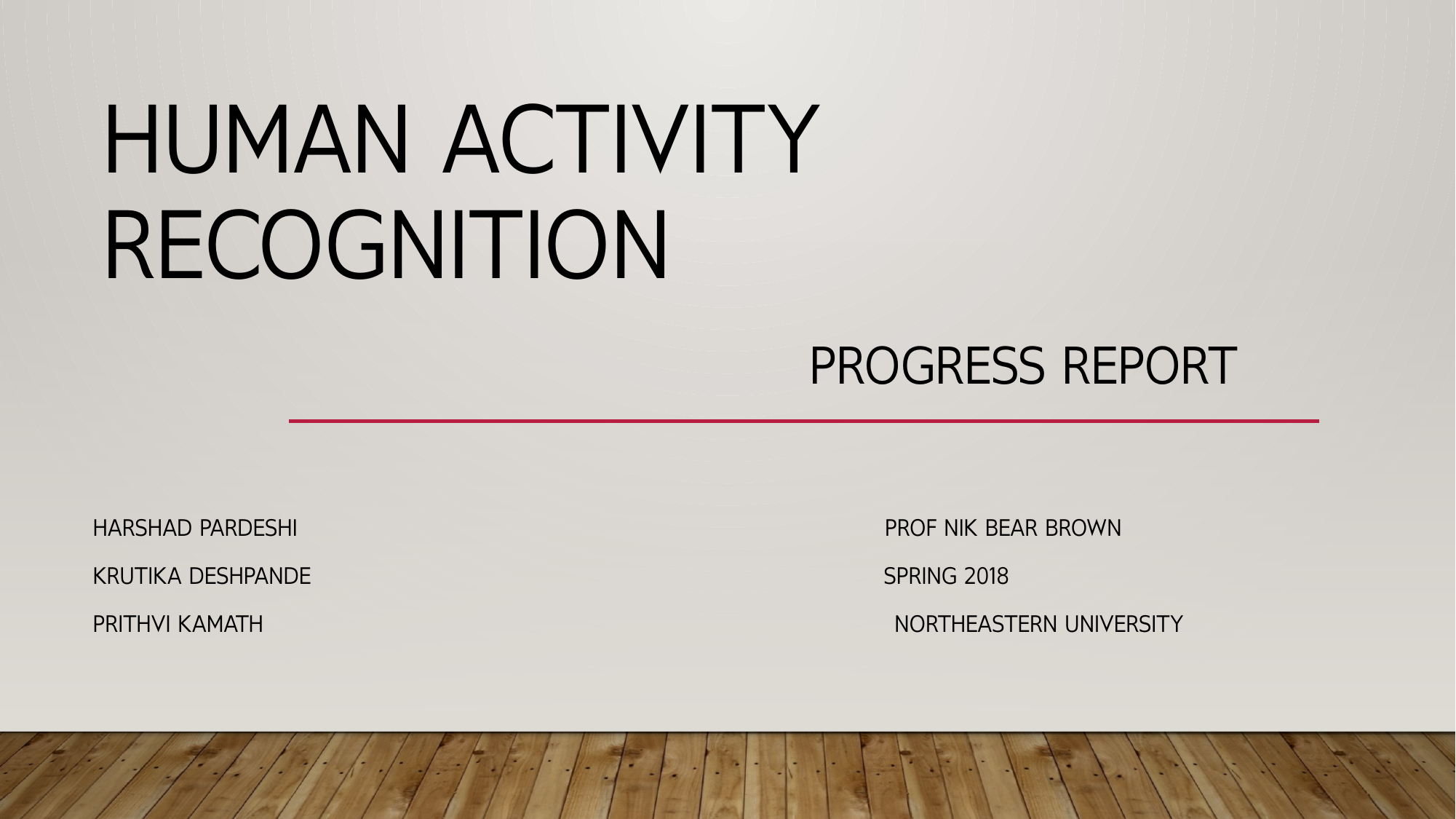

# Human Activity Recognition Progress Report
Harshad Pardeshi                                                                                 Prof Nik Bear Brown
Krutika Deshpande                                                                               Spring 2018
Prithvi Kamath                                                                                       Northeastern University